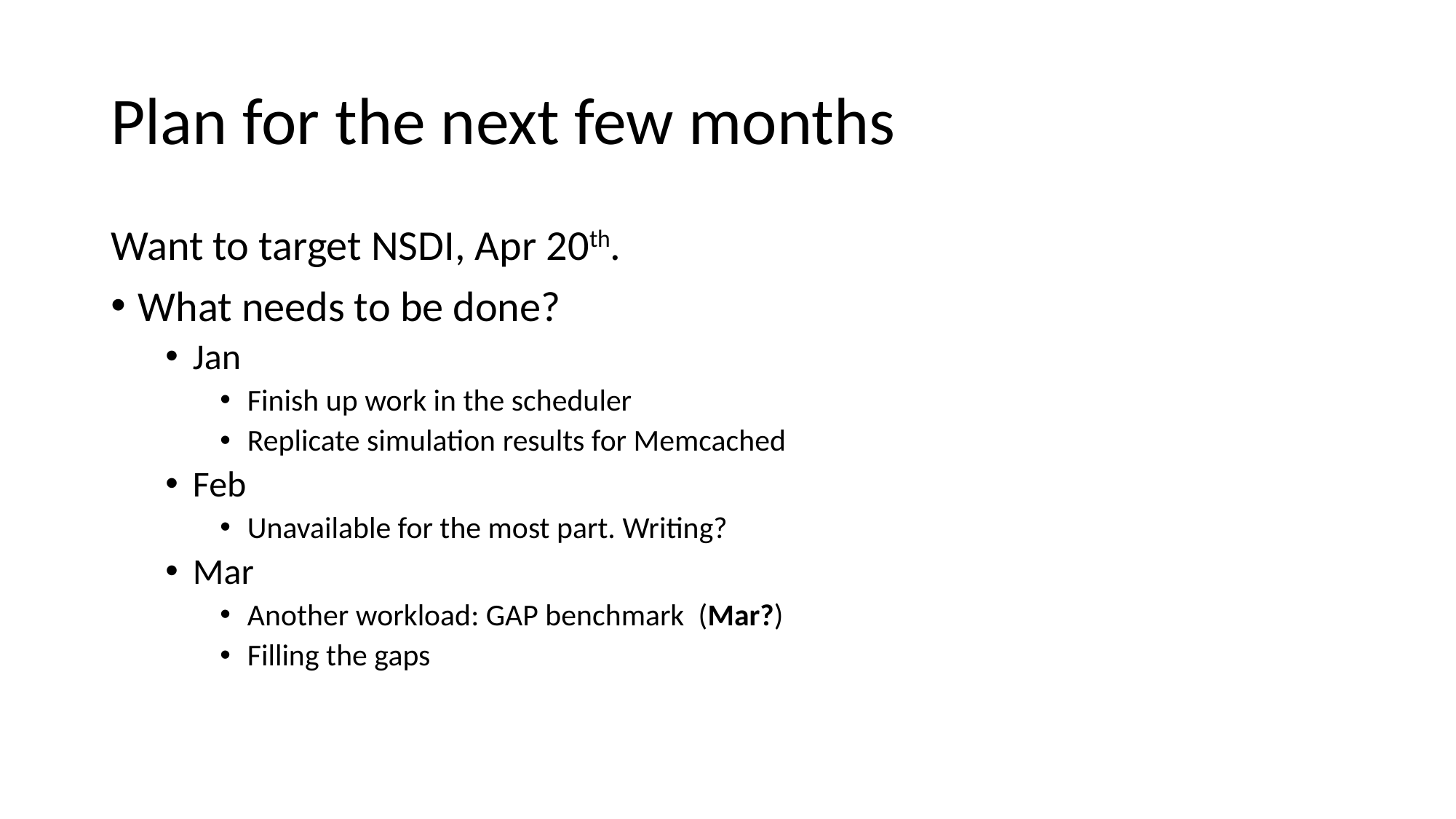

# Plan for the next few months
Want to target NSDI, Apr 20th.
What needs to be done?
Jan
Finish up work in the scheduler
Replicate simulation results for Memcached
Feb
Unavailable for the most part. Writing?
Mar
Another workload: GAP benchmark  (Mar?)
Filling the gaps